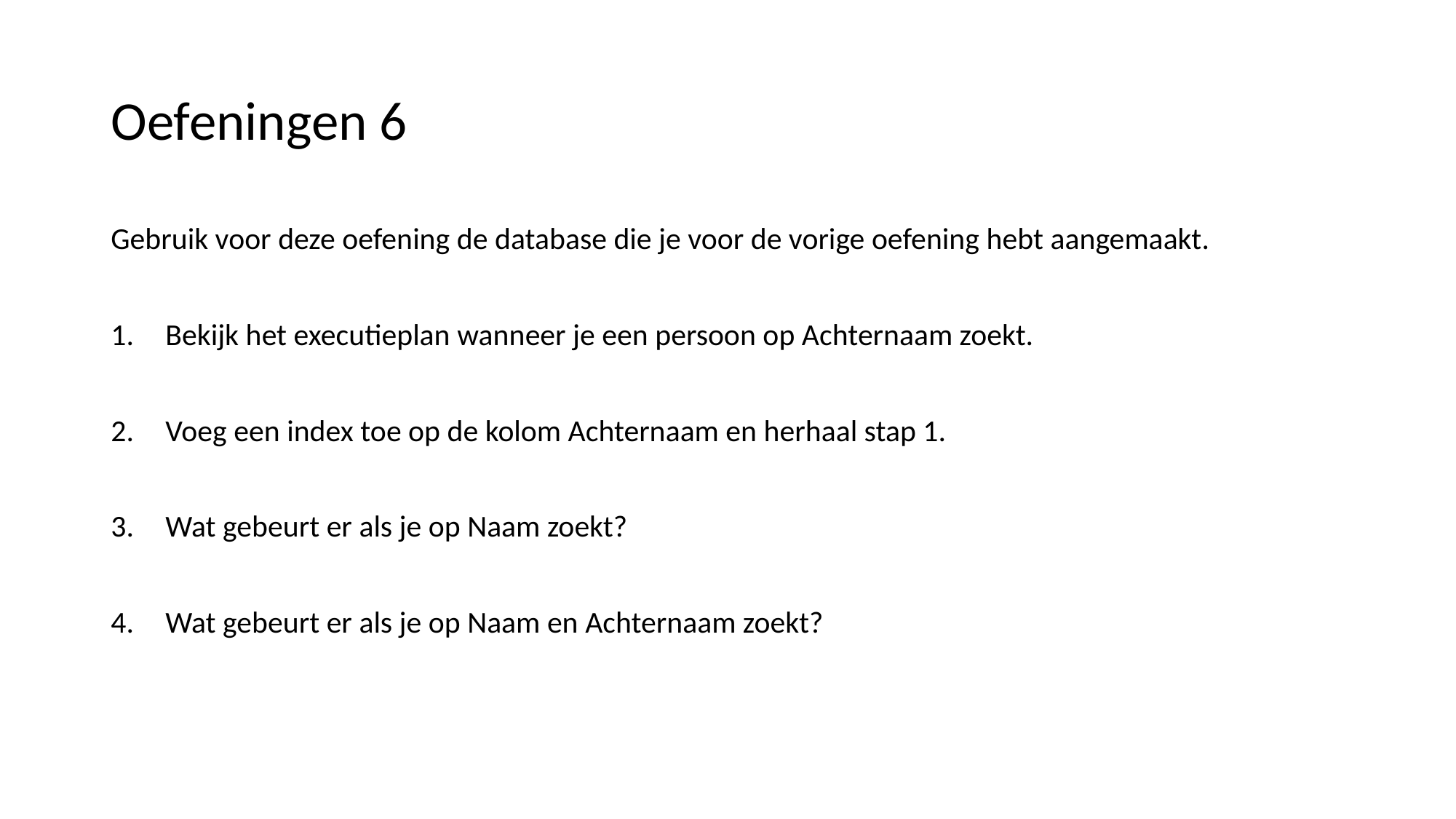

# Oefeningen 6
Gebruik voor deze oefening de database die je voor de vorige oefening hebt aangemaakt.

Bekijk het executieplan wanneer je een persoon op Achternaam zoekt.

Voeg een index toe op de kolom Achternaam en herhaal stap 1.

Wat gebeurt er als je op Naam zoekt?

Wat gebeurt er als je op Naam en Achternaam zoekt?